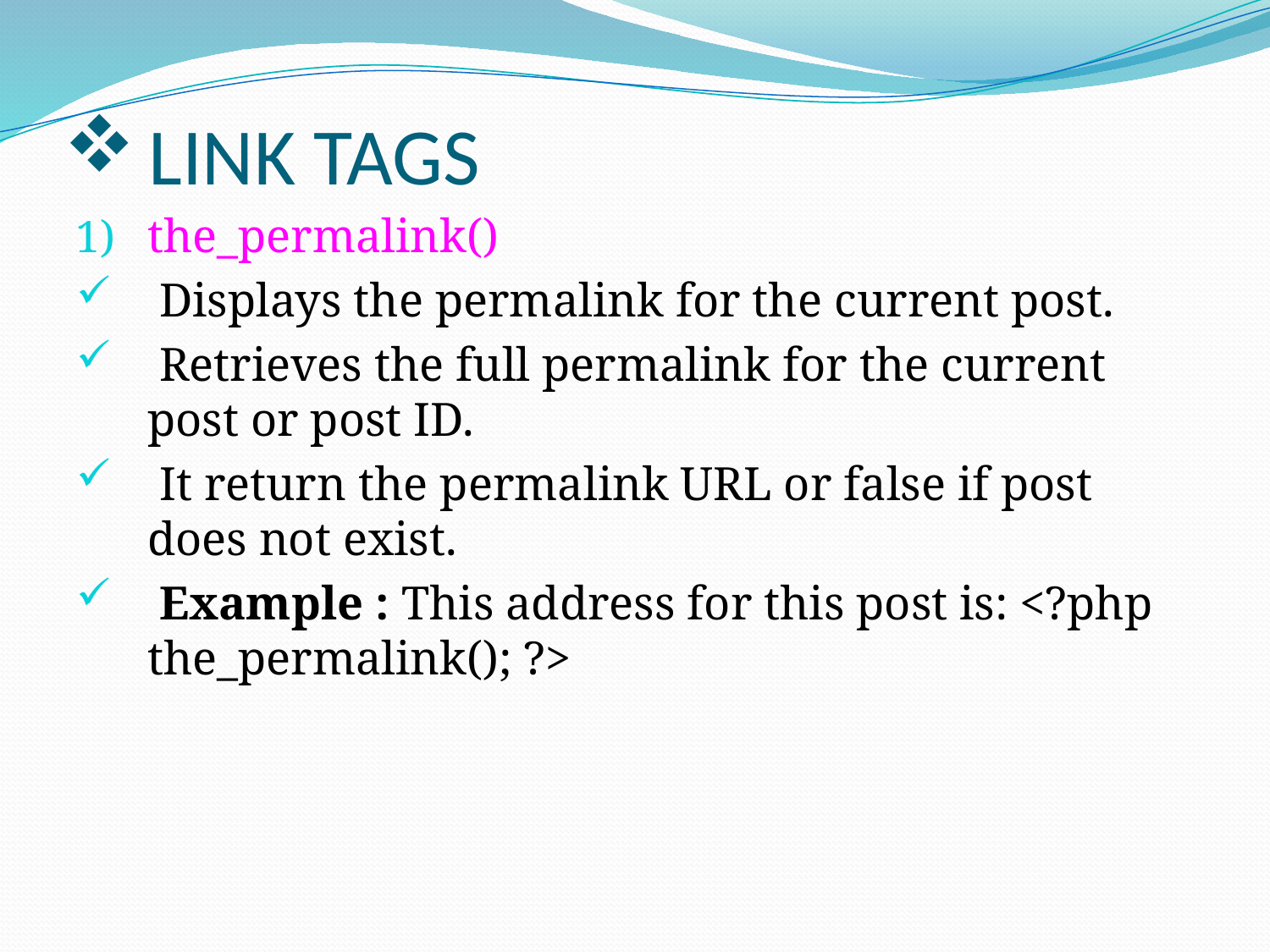

# LINK TAGS
the_permalink()
 Displays the permalink for the current post.
 Retrieves the full permalink for the current post or post ID.
 It return the permalink URL or false if post does not exist.
 Example : This address for this post is: <?php the_permalink(); ?>